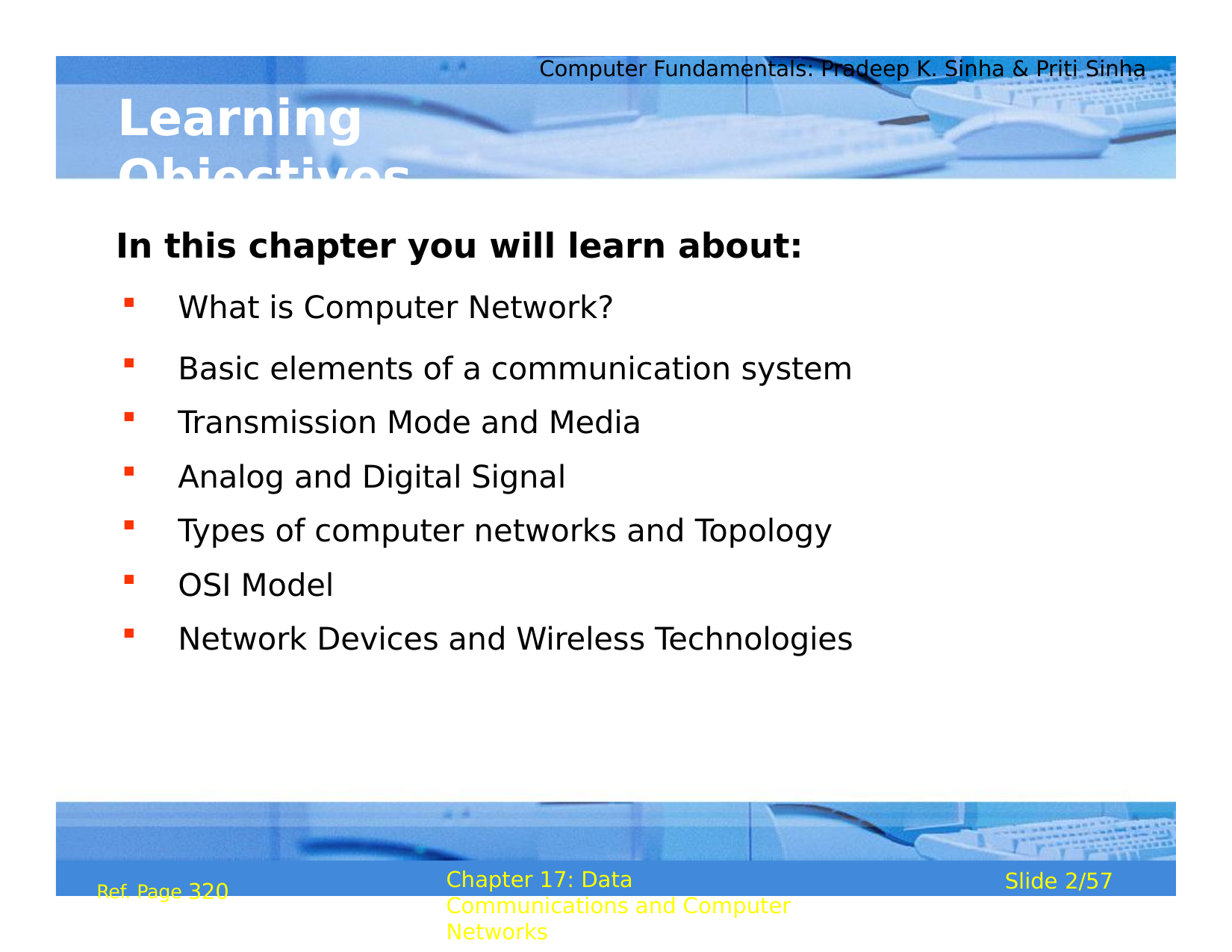

Computer Fundamentals: Pradeep K. Sinha & Priti Sinha
# Learning Objectives
In this chapter you will learn about:
What is Computer Network?
Basic elements of a communication system
Transmission Mode and Media
Analog and Digital Signal
Types of computer networks and Topology
OSI Model
Network Devices and Wireless Technologies

Ref. Page 320
Chapter 17: Data Communications and Computer Networks
Slide 2/57